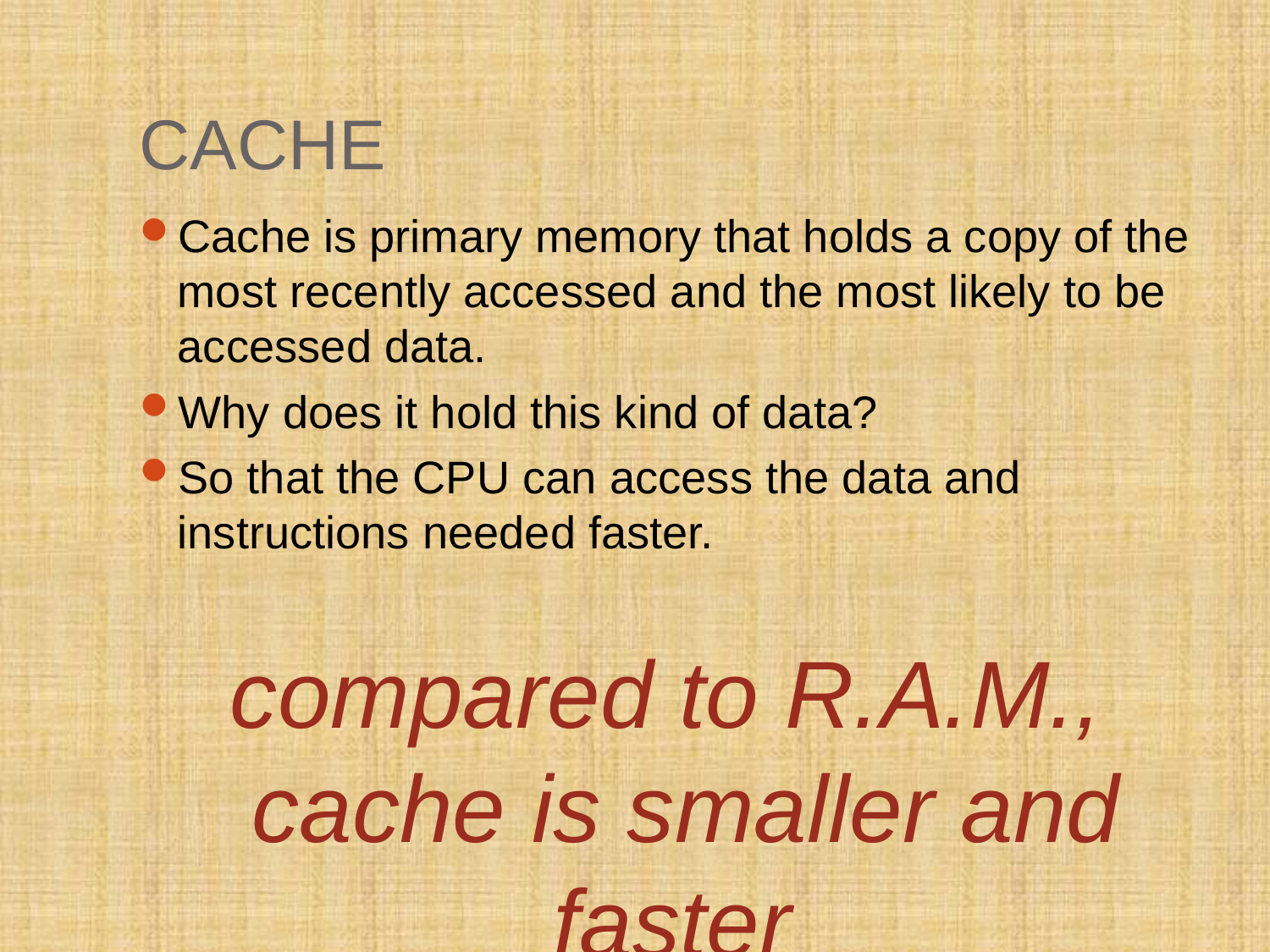

# CACHE
Cache is primary memory that holds a copy of the most recently accessed and the most likely to be accessed data.
Why does it hold this kind of data?
So that the CPU can access the data and instructions needed faster.

compared to R.A.M., cache is smaller and faster